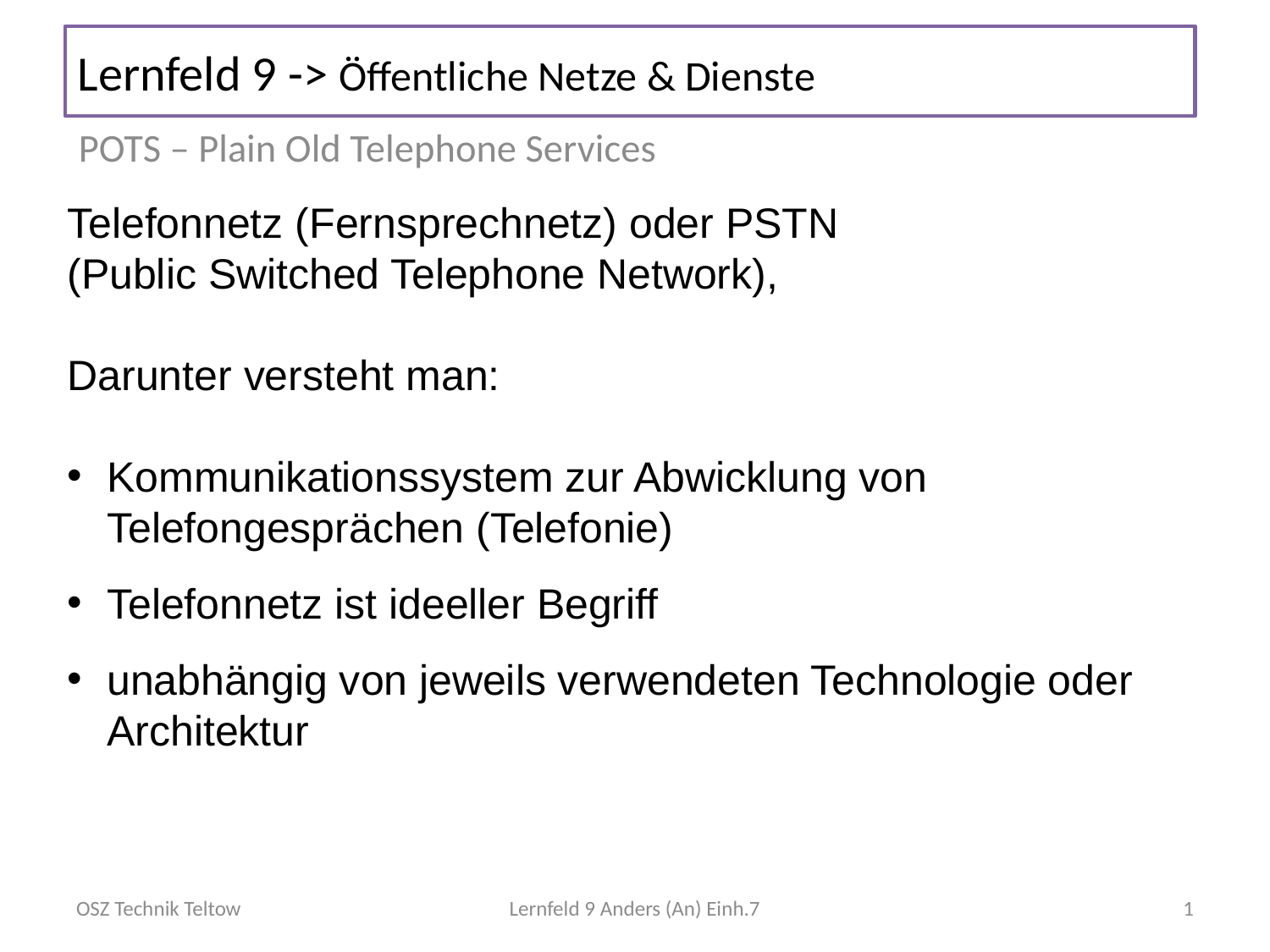

# Lernfeld 9 -> Öffentliche Netze & Dienste
POTS – Plain Old Telephone Services
Telefonnetz (Fernsprechnetz) oder PSTN
(Public Switched Telephone Network),

Darunter versteht man:

Kommunikationssystem zur Abwicklung von Telefongesprächen (Telefonie)

Telefonnetz ist ideeller Begriff

unabhängig von jeweils verwendeten Technologie oder Architektur

OSZ Technik Teltow
Lernfeld 9 Anders (An) Einh.7
1